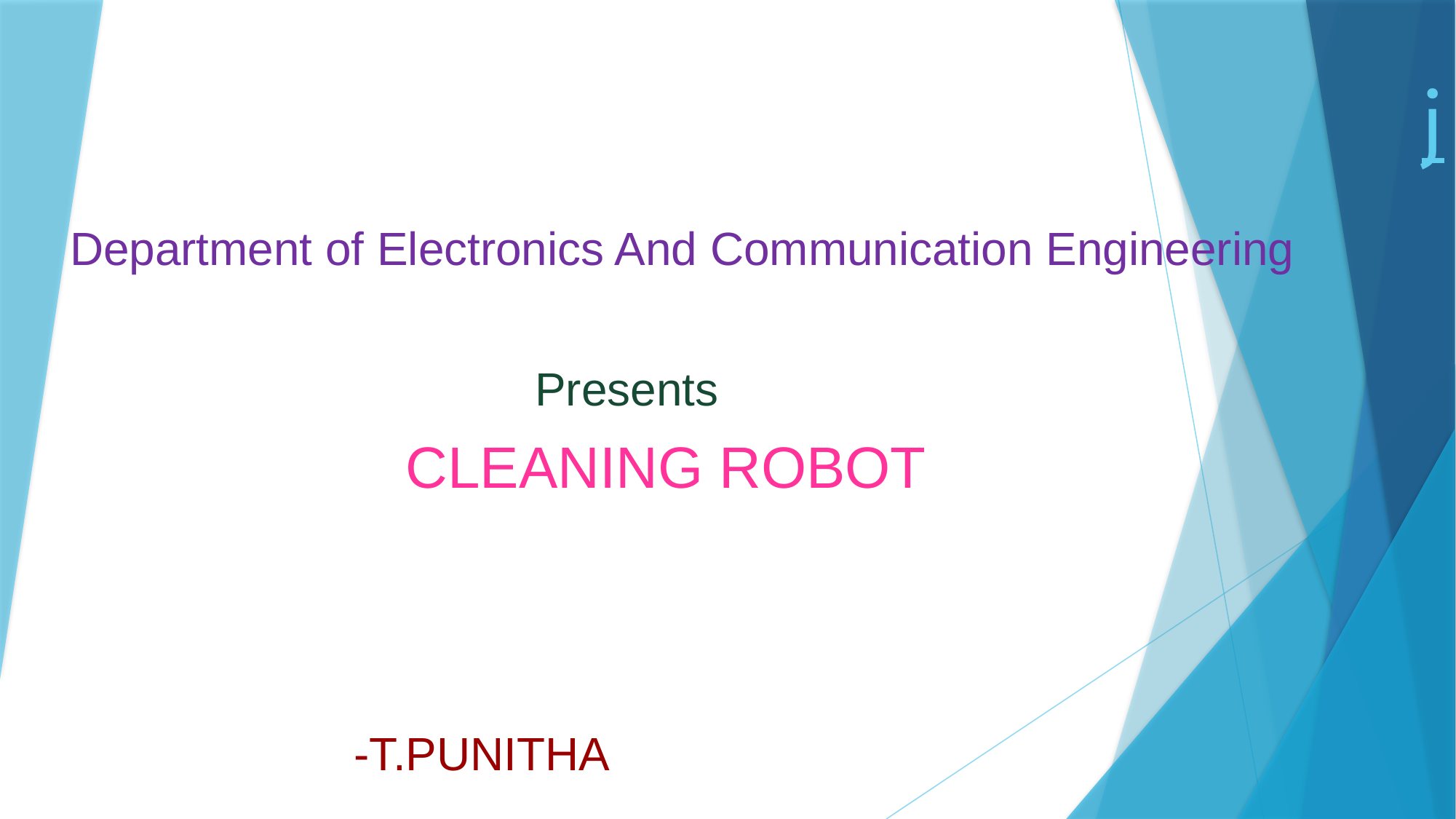

# j

Department of Electronics And Communication Engineering

                                    Presents
                          CLEANING ROBOT

                                                                                                                              -T.PUNITHA